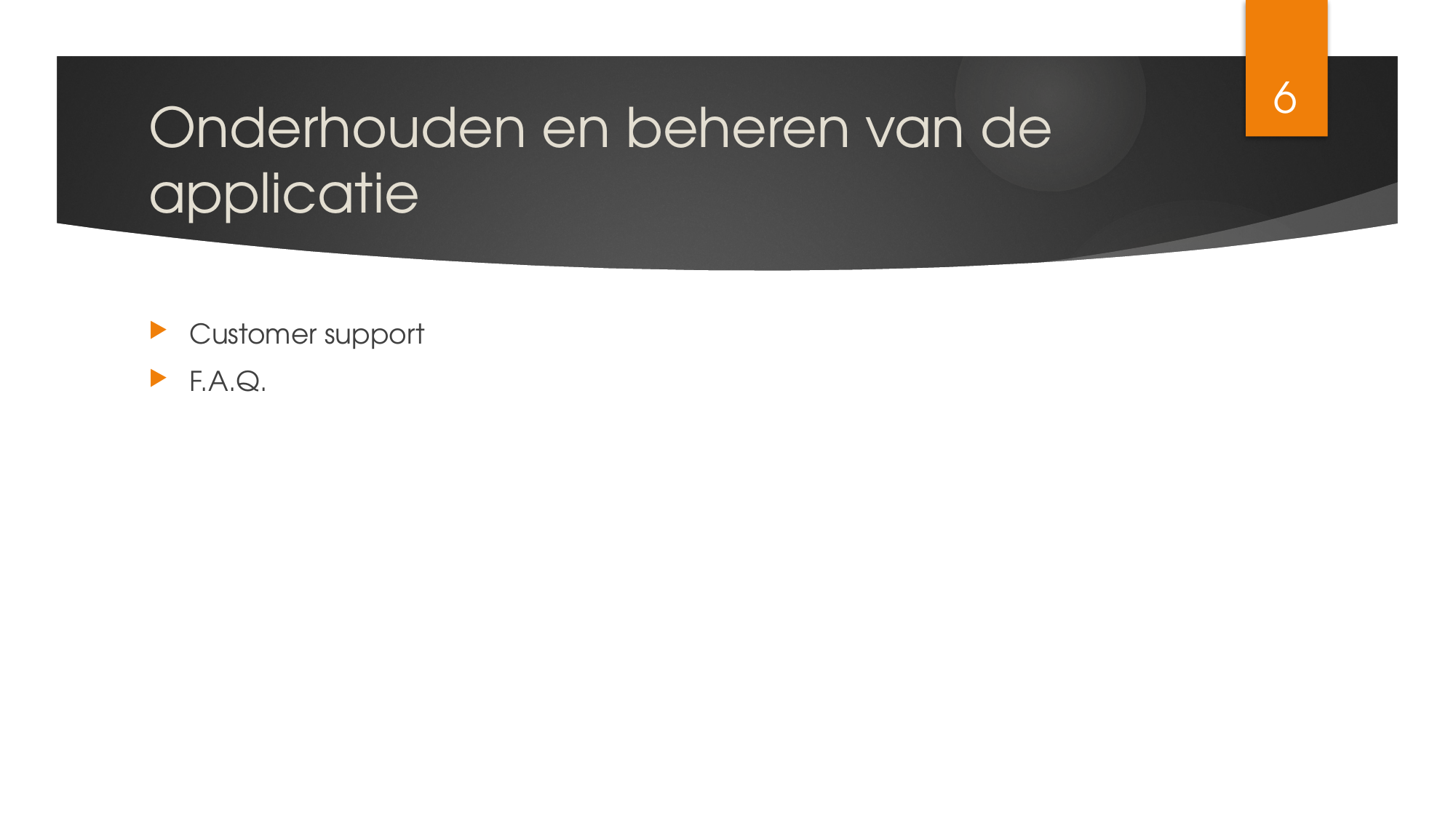

6
# Onderhouden en beheren van de applicatie
Customer support
F.A.Q.